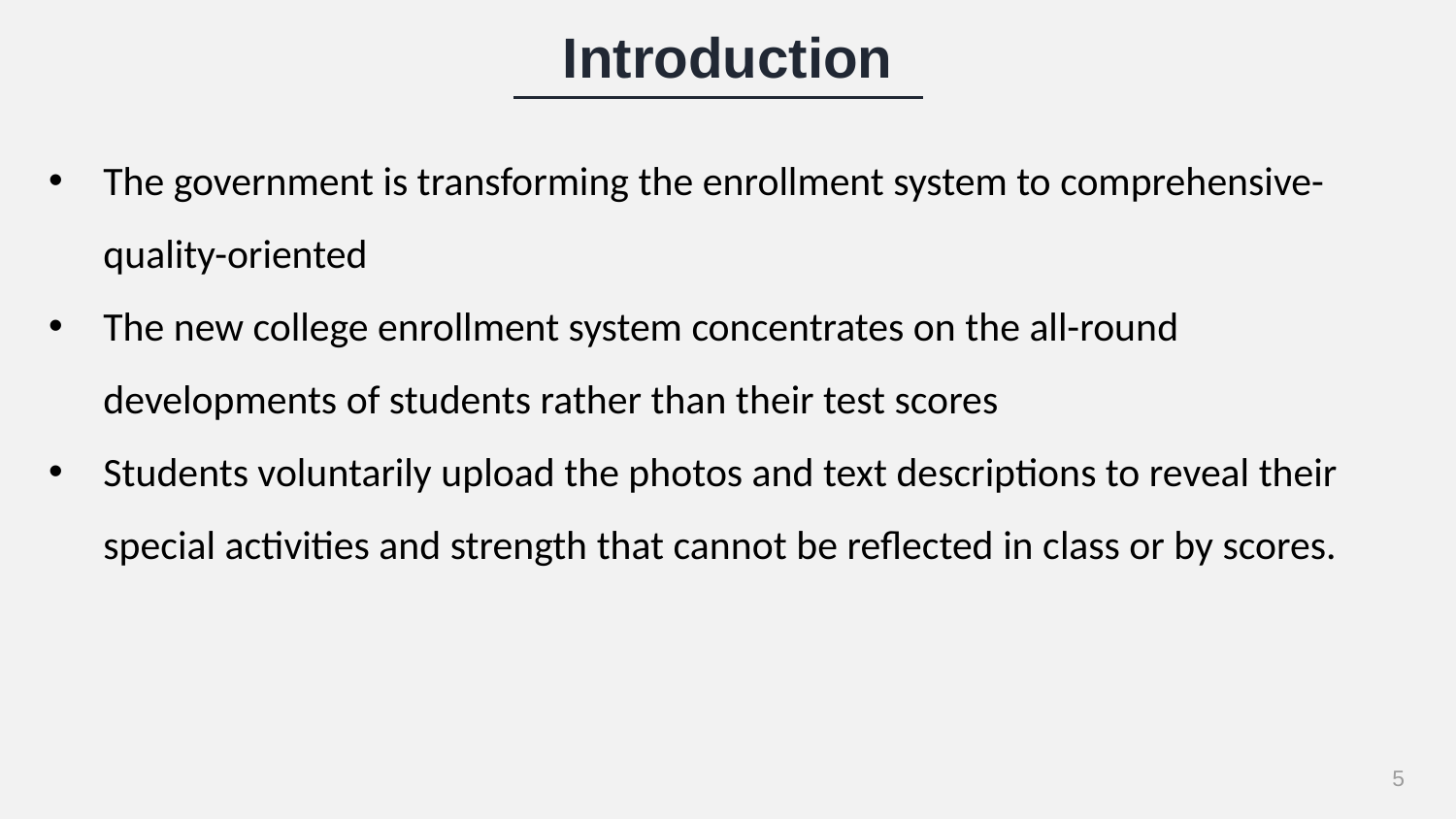

Introduction
The government is transforming the enrollment system to comprehensive-quality-oriented
The new college enrollment system concentrates on the all-round developments of students rather than their test scores
Students voluntarily upload the photos and text descriptions to reveal their special activities and strength that cannot be reflected in class or by scores.
5